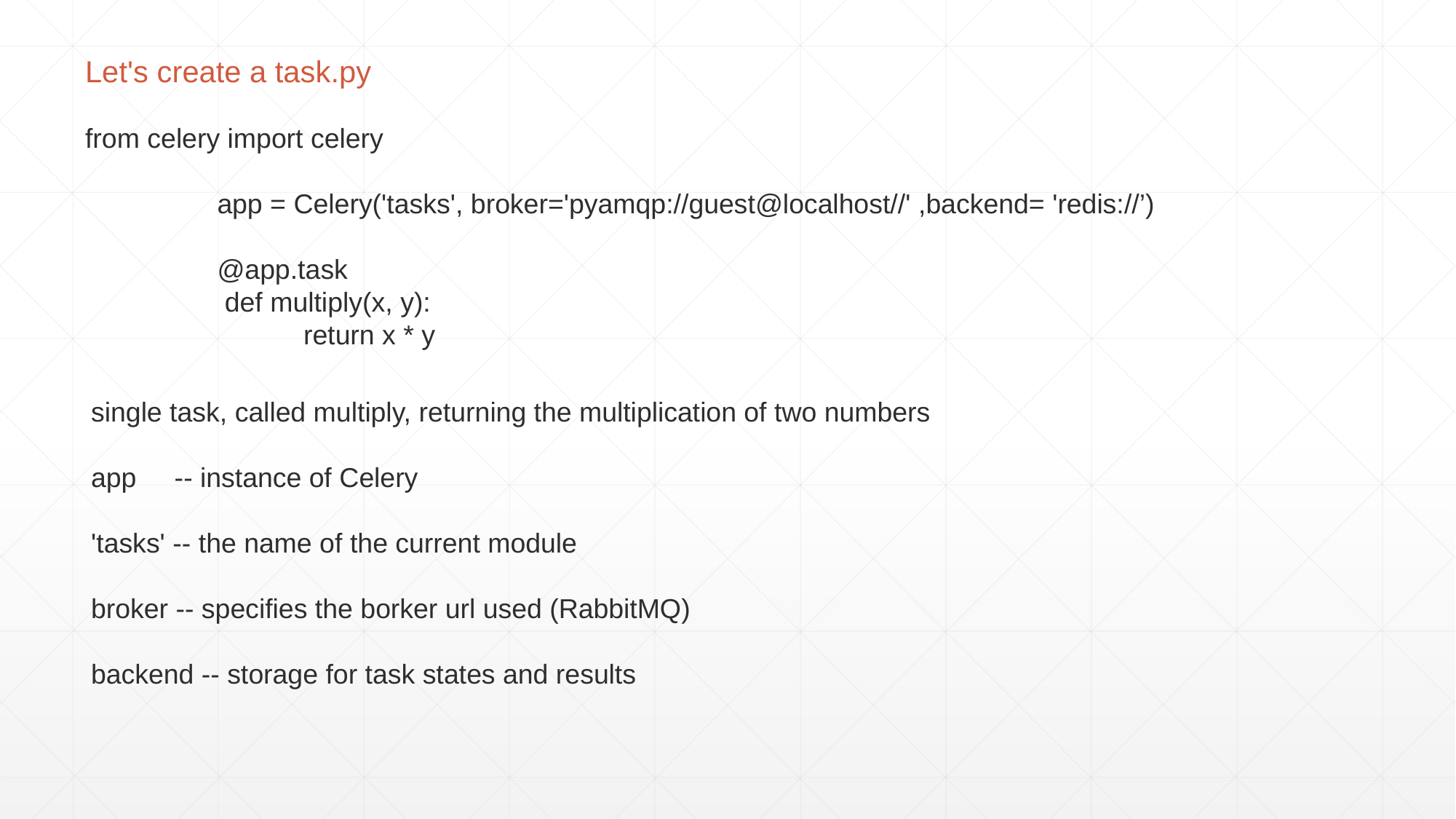

Let's create a task.py
from celery import celery

	   app = Celery('tasks', broker='pyamqp://guest@localhost//' ,backend= 'redis://’)

	   @app.task
  	    def multiply(x, y):
    		return x * y
single task, called multiply, returning the multiplication of two numbers

app     -- instance of Celery

'tasks' -- the name of the current module

broker -- specifies the borker url used (RabbitMQ)

backend -- storage for task states and results